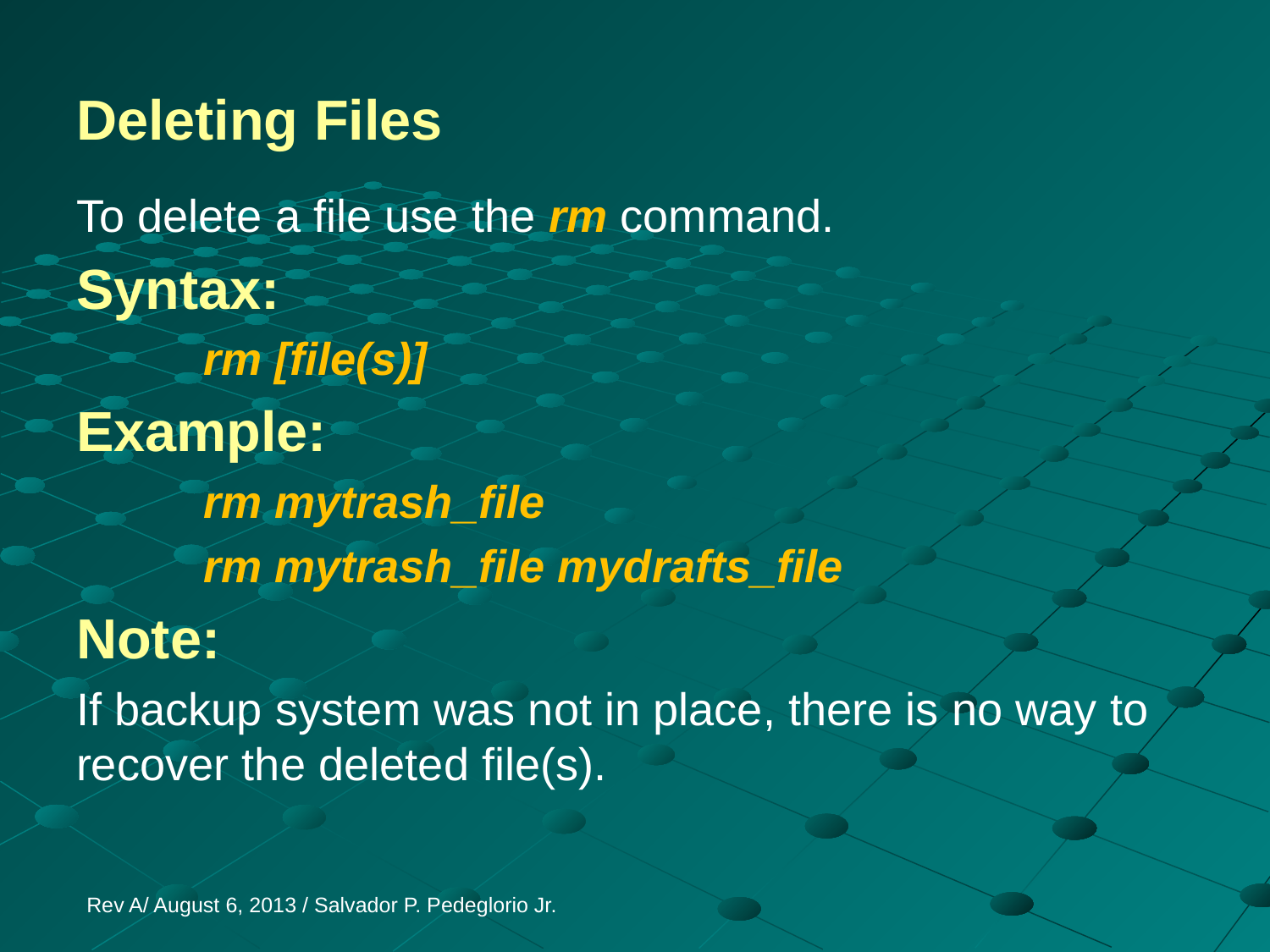

# Deleting Files
To delete a file use the rm command.
Syntax:
	rm [file(s)]
Example:
	rm mytrash_file
	rm mytrash_file mydrafts_file
Note:
If backup system was not in place, there is no way to recover the deleted file(s).
Rev A/ August 6, 2013 / Salvador P. Pedeglorio Jr.